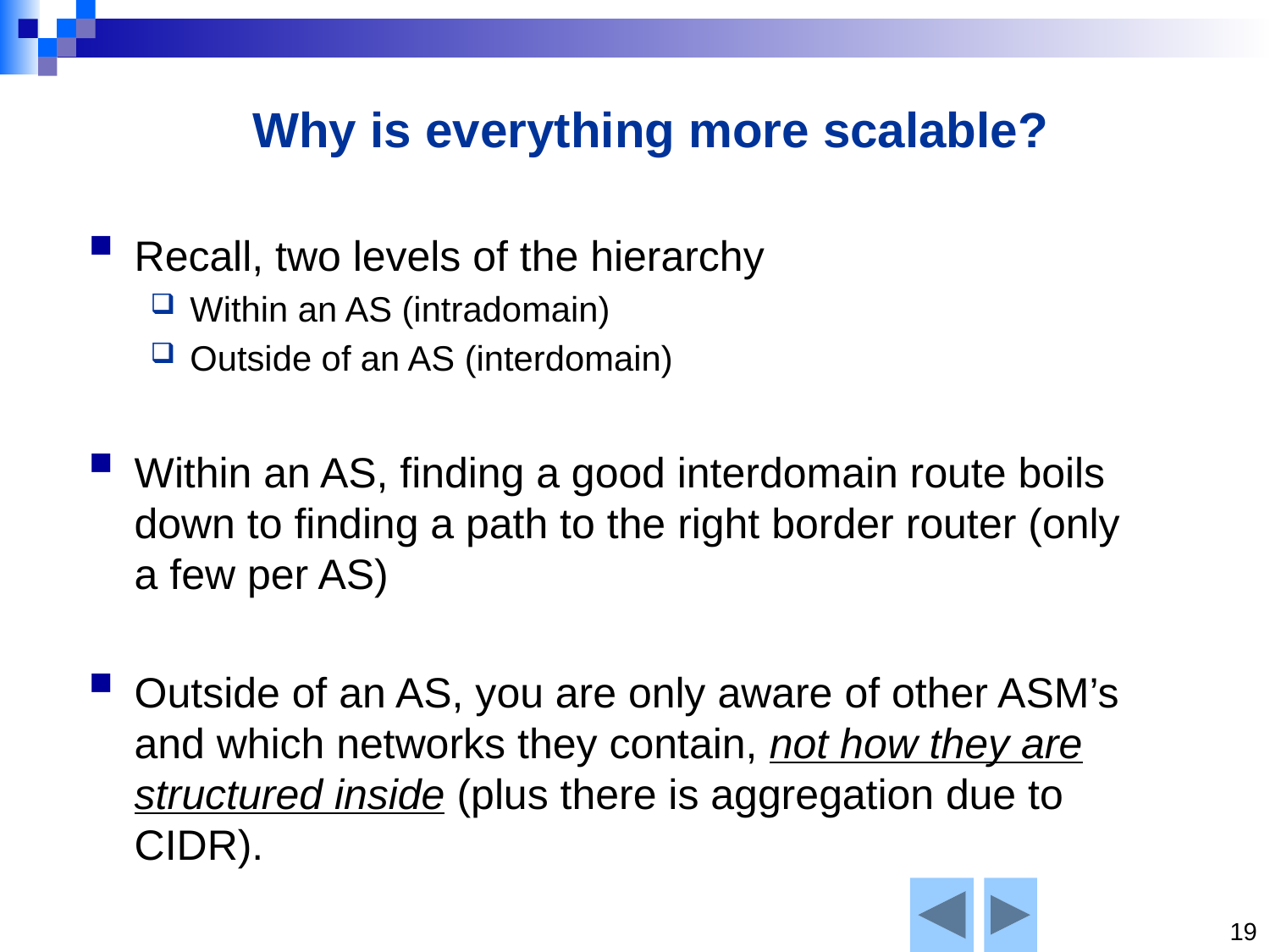

# Why is everything more scalable?
Recall, two levels of the hierarchy
Within an AS (intradomain)
Outside of an AS (interdomain)

Within an AS, finding a good interdomain route boils down to finding a path to the right border router (only a few per AS)

Outside of an AS, you are only aware of other ASM’s and which networks they contain, not how they are structured inside (plus there is aggregation due to CIDR).

19